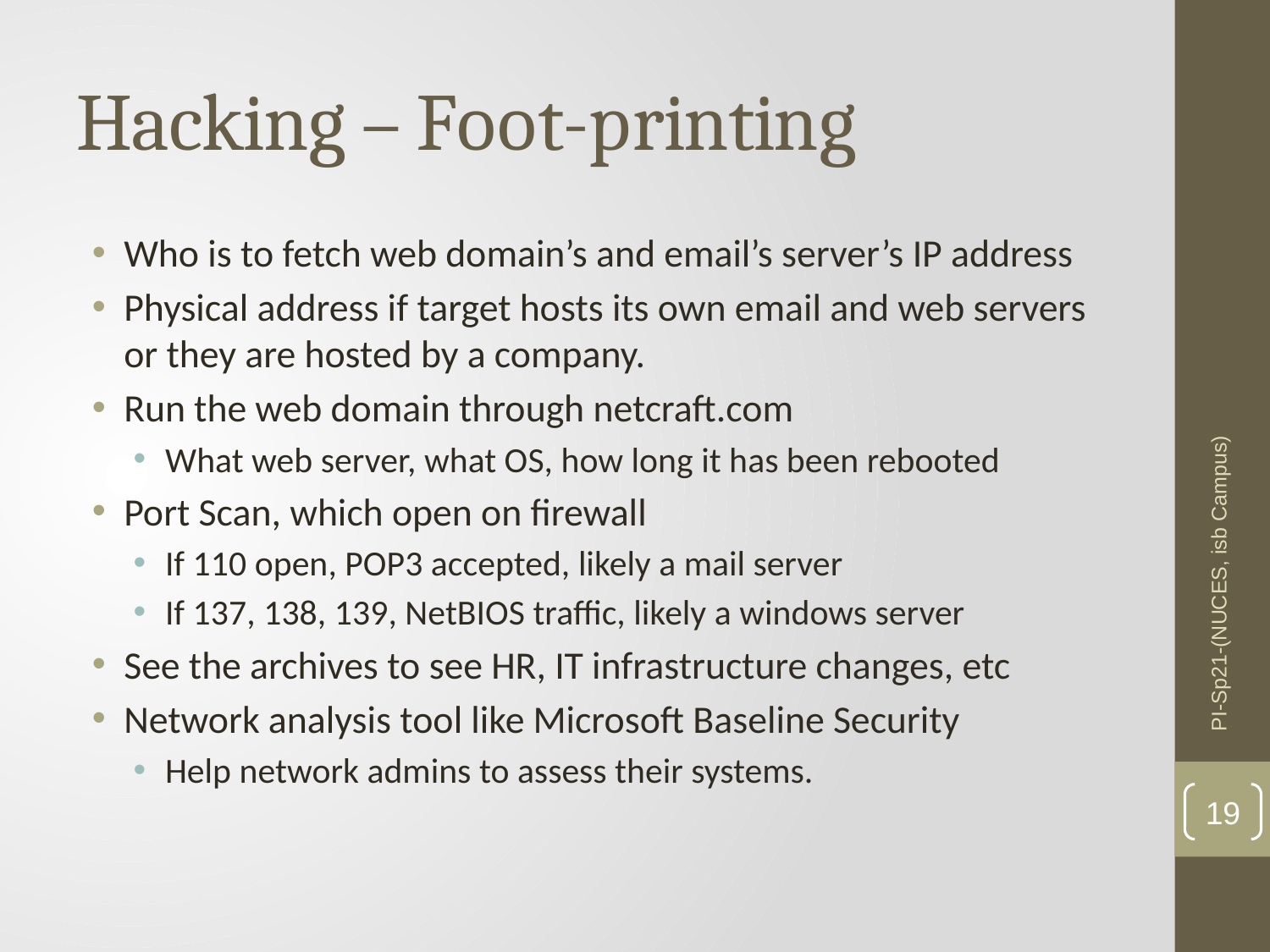

# Hacking – Foot-printing
Who is to fetch web domain’s and email’s server’s IP address
Physical address if target hosts its own email and web servers or they are hosted by a company.
Run the web domain through netcraft.com
What web server, what OS, how long it has been rebooted
Port Scan, which open on firewall
If 110 open, POP3 accepted, likely a mail server
If 137, 138, 139, NetBIOS traffic, likely a windows server
See the archives to see HR, IT infrastructure changes, etc
Network analysis tool like Microsoft Baseline Security
Help network admins to assess their systems.
PI-Sp21-(NUCES, isb Campus)
19